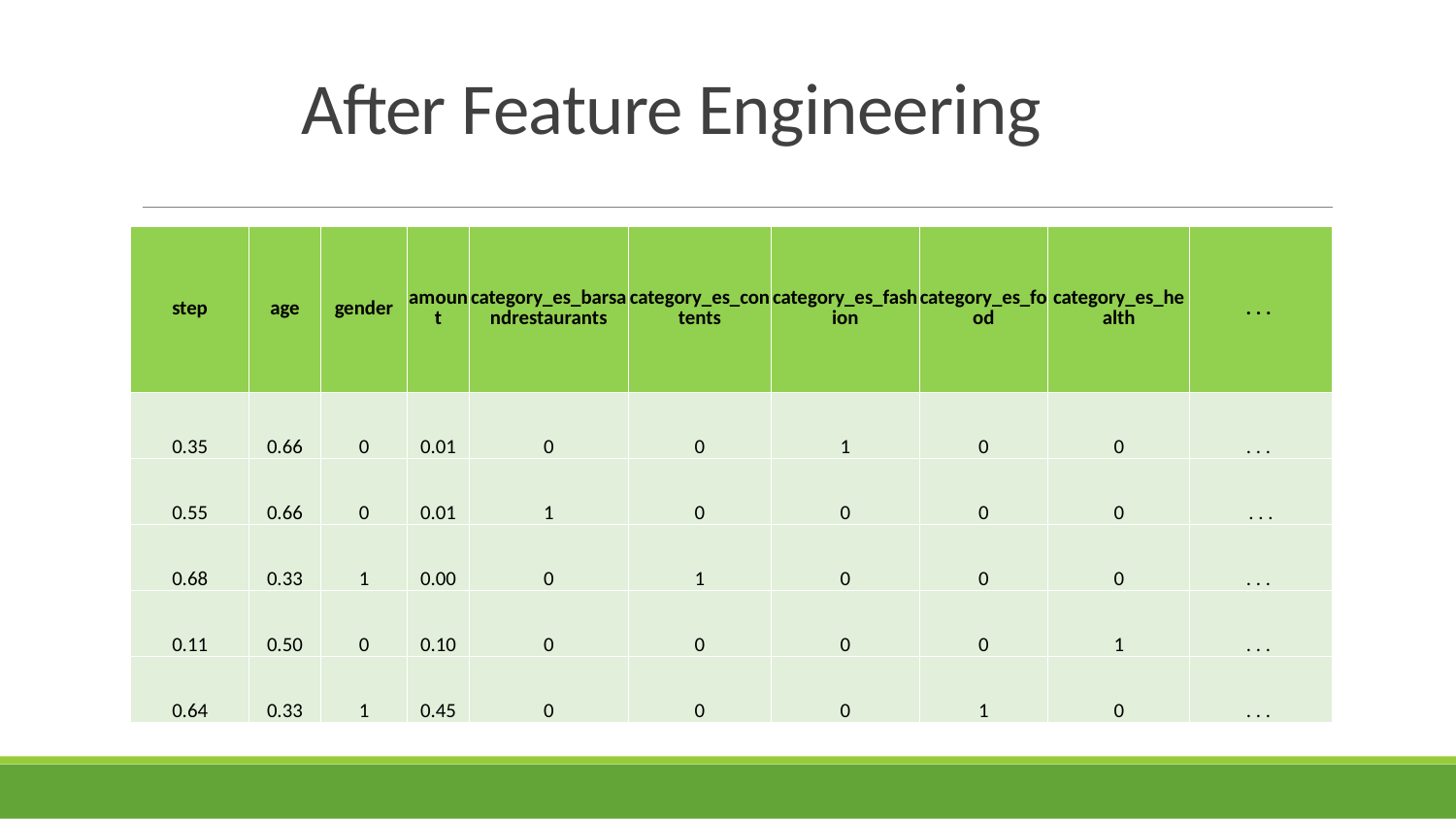

# After Feature Engineering
| step | age | gender | amount | category\_es\_barsandrestaurants | category\_es\_contents | category\_es\_fashion | category\_es\_food | category\_es\_health | . . . |
| --- | --- | --- | --- | --- | --- | --- | --- | --- | --- |
| 0.35 | 0.66 | 0 | 0.01 | 0 | 0 | 1 | 0 | 0 | . . . |
| 0.55 | 0.66 | 0 | 0.01 | 1 | 0 | 0 | 0 | 0 | . . . |
| 0.68 | 0.33 | 1 | 0.00 | 0 | 1 | 0 | 0 | 0 | . . . |
| 0.11 | 0.50 | 0 | 0.10 | 0 | 0 | 0 | 0 | 1 | . . . |
| 0.64 | 0.33 | 1 | 0.45 | 0 | 0 | 0 | 1 | 0 | . . . |